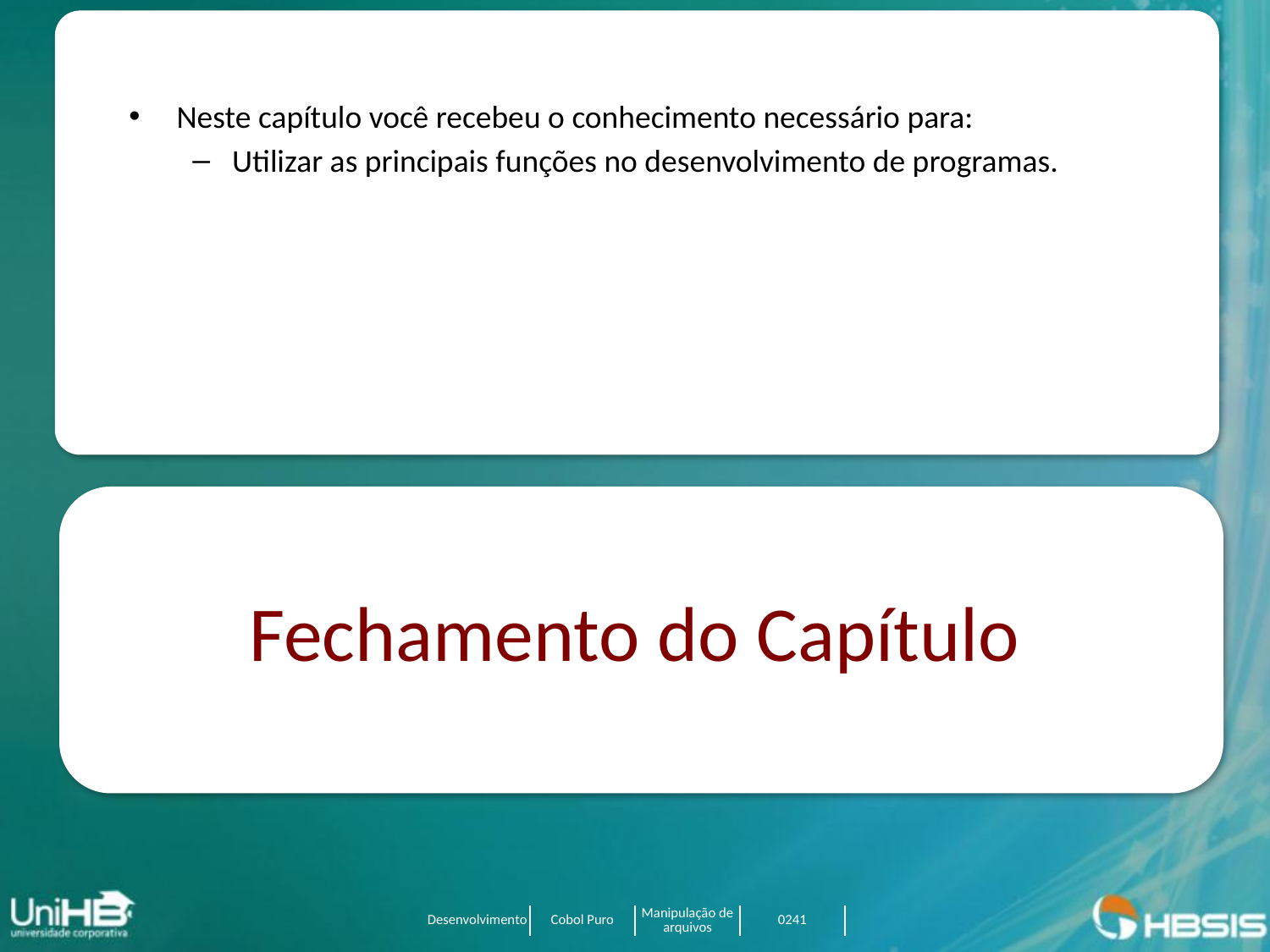

Neste capítulo você recebeu o conhecimento necessário para:
Utilizar as principais funções no desenvolvimento de programas.

Fechamento do Capítulo